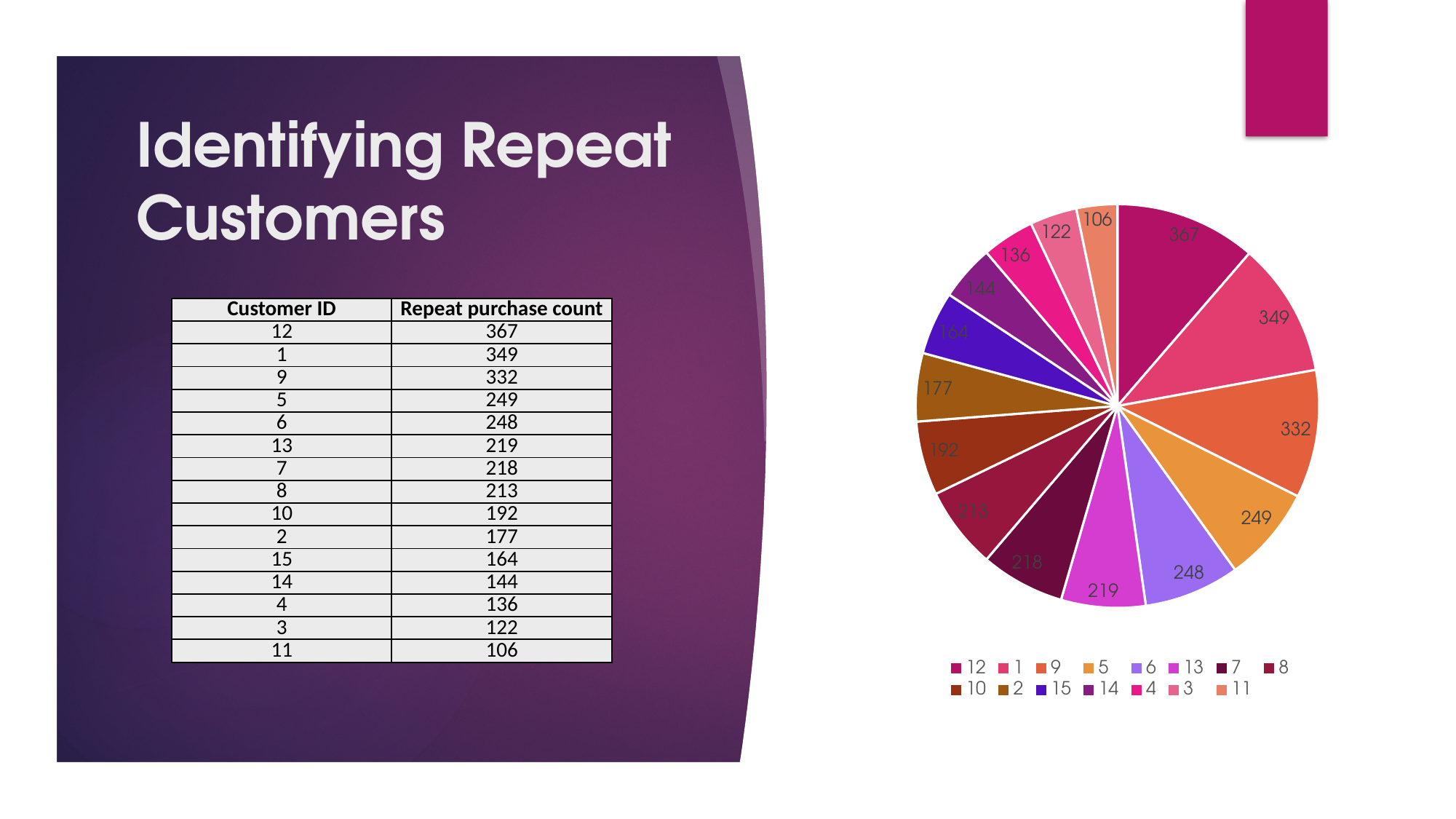

# Identifying Repeat Customers

### Chart

| Category | repeat_purchase_count |
|---|---|
| 12 | 367.0 |
| 1 | 349.0 |
| 9 | 332.0 |
| 5 | 249.0 |
| 6 | 248.0 |
| 13 | 219.0 |
| 7 | 218.0 |
| 8 | 213.0 |
| 10 | 192.0 |
| 2 | 177.0 |
| 15 | 164.0 |
| 14 | 144.0 |
| 4 | 136.0 |
| 3 | 122.0 |
| 11 | 106.0 |
| Customer ID | Repeat purchase count |
| --- | --- |
| 12 | 367 |
| 1 | 349 |
| 9 | 332 |
| 5 | 249 |
| 6 | 248 |
| 13 | 219 |
| 7 | 218 |
| 8 | 213 |
| 10 | 192 |
| 2 | 177 |
| 15 | 164 |
| 14 | 144 |
| 4 | 136 |
| 3 | 122 |
| 11 | 106 |